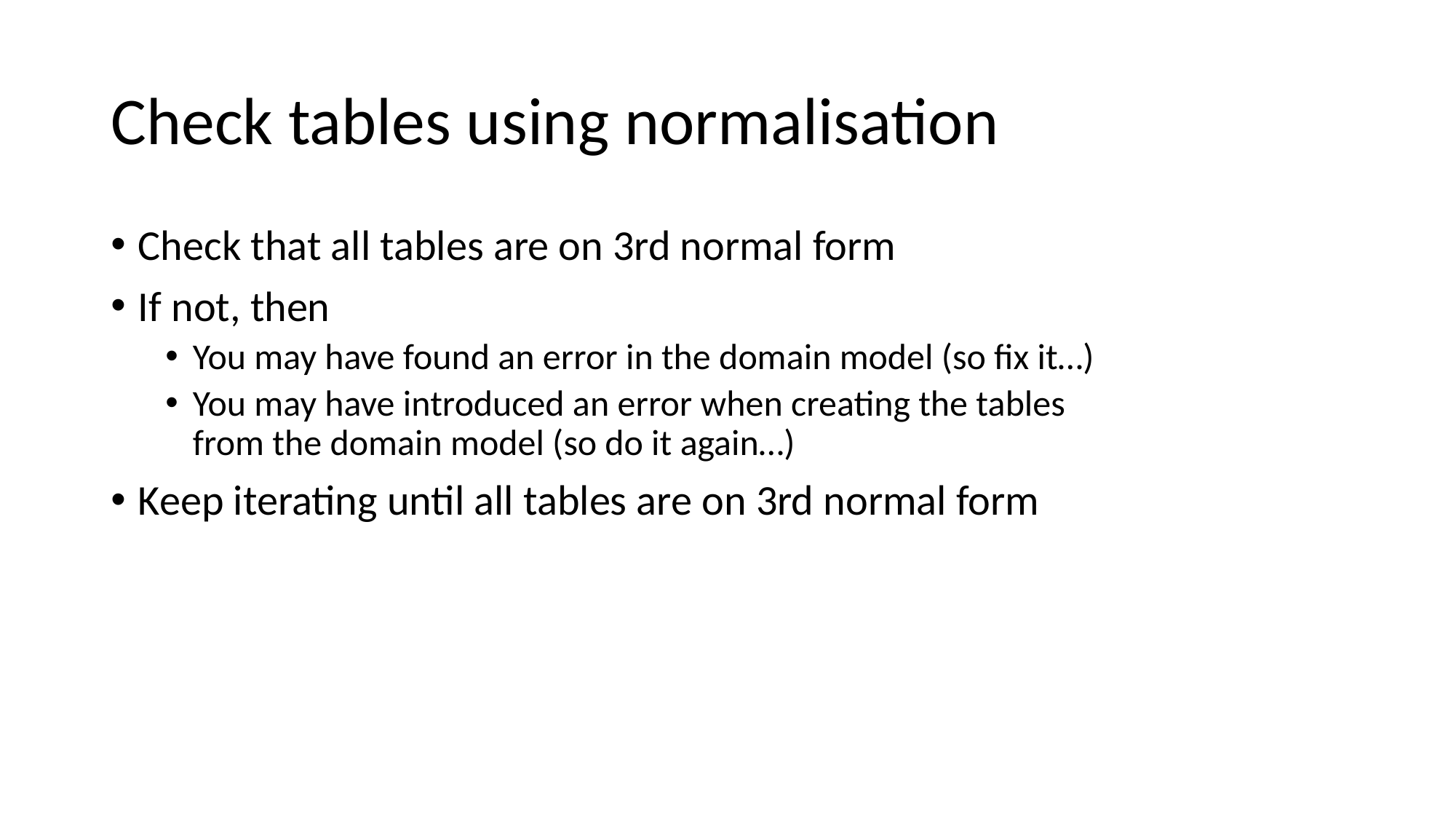

# Check tables using normalisation
Check that all tables are on 3rd normal form
If not, then
You may have found an error in the domain model (so fix it…)
You may have introduced an error when creating the tables from the domain model (so do it again…)
Keep iterating until all tables are on 3rd normal form